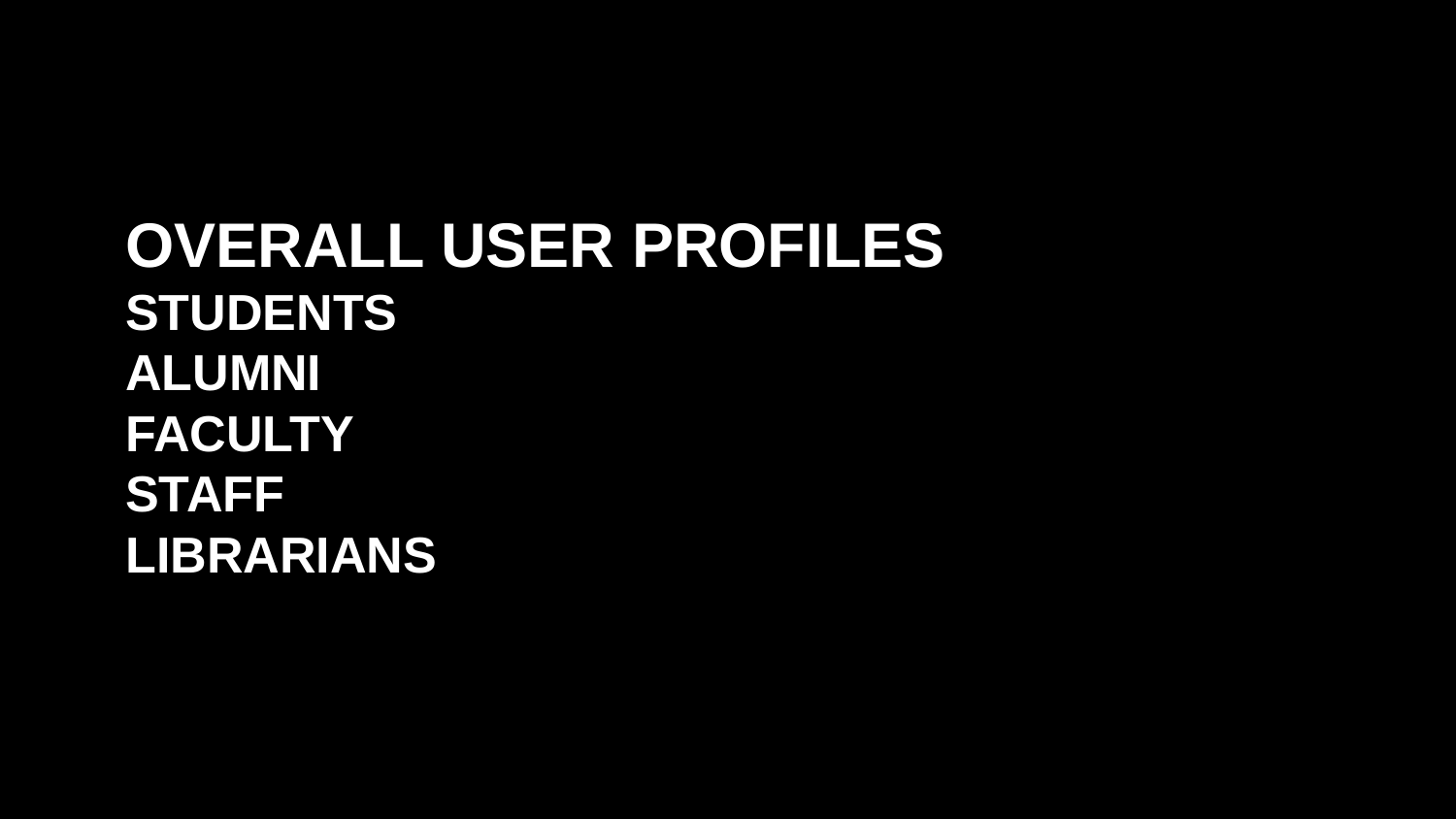

OVERALL USER PROFILES
STUDENTS
ALUMNI
FACULTY
STAFF
LIBRARIANS